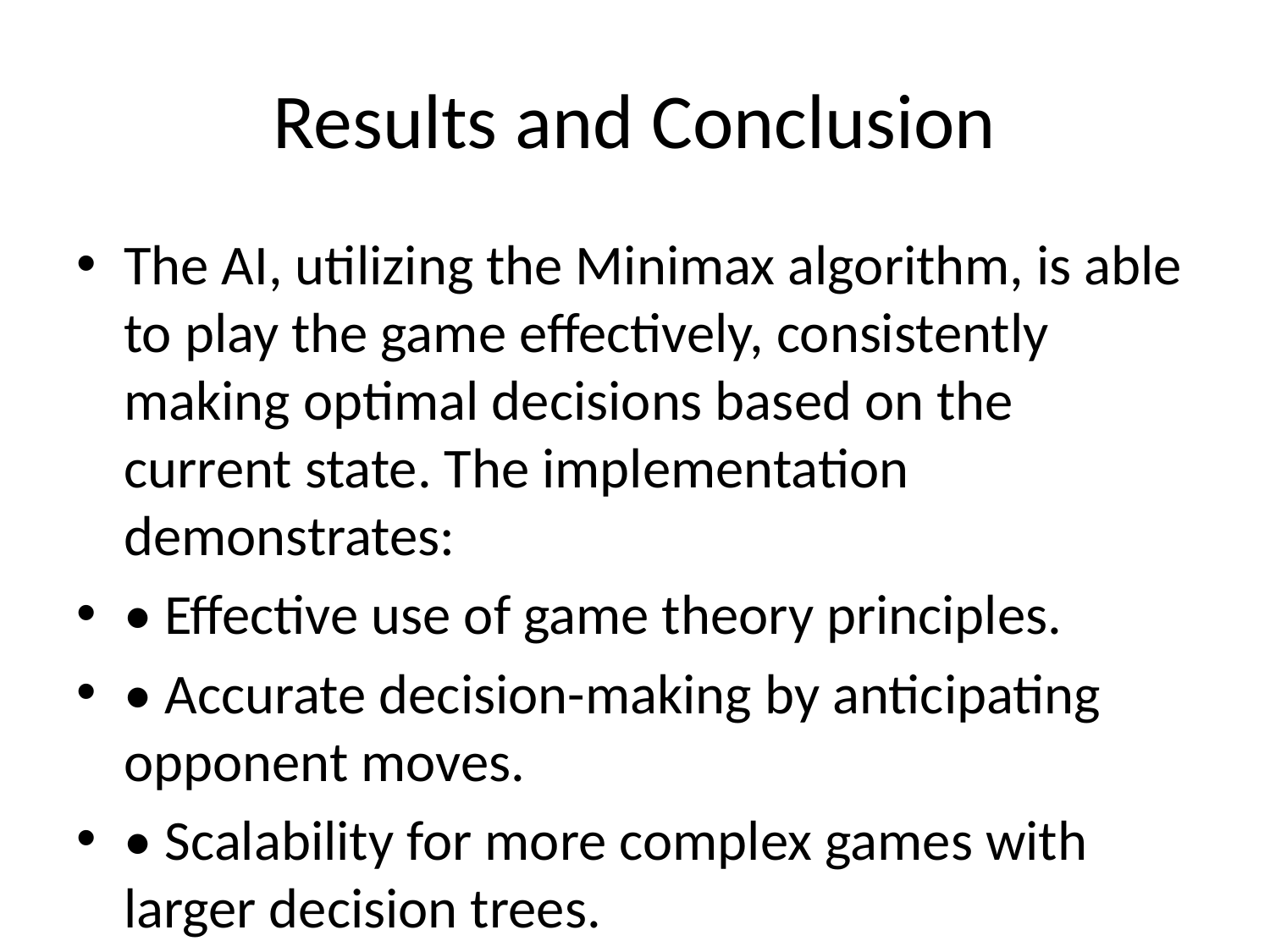

# Results and Conclusion
The AI, utilizing the Minimax algorithm, is able to play the game effectively, consistently making optimal decisions based on the current state. The implementation demonstrates:
• Effective use of game theory principles.
• Accurate decision-making by anticipating opponent moves.
• Scalability for more complex games with larger decision trees.